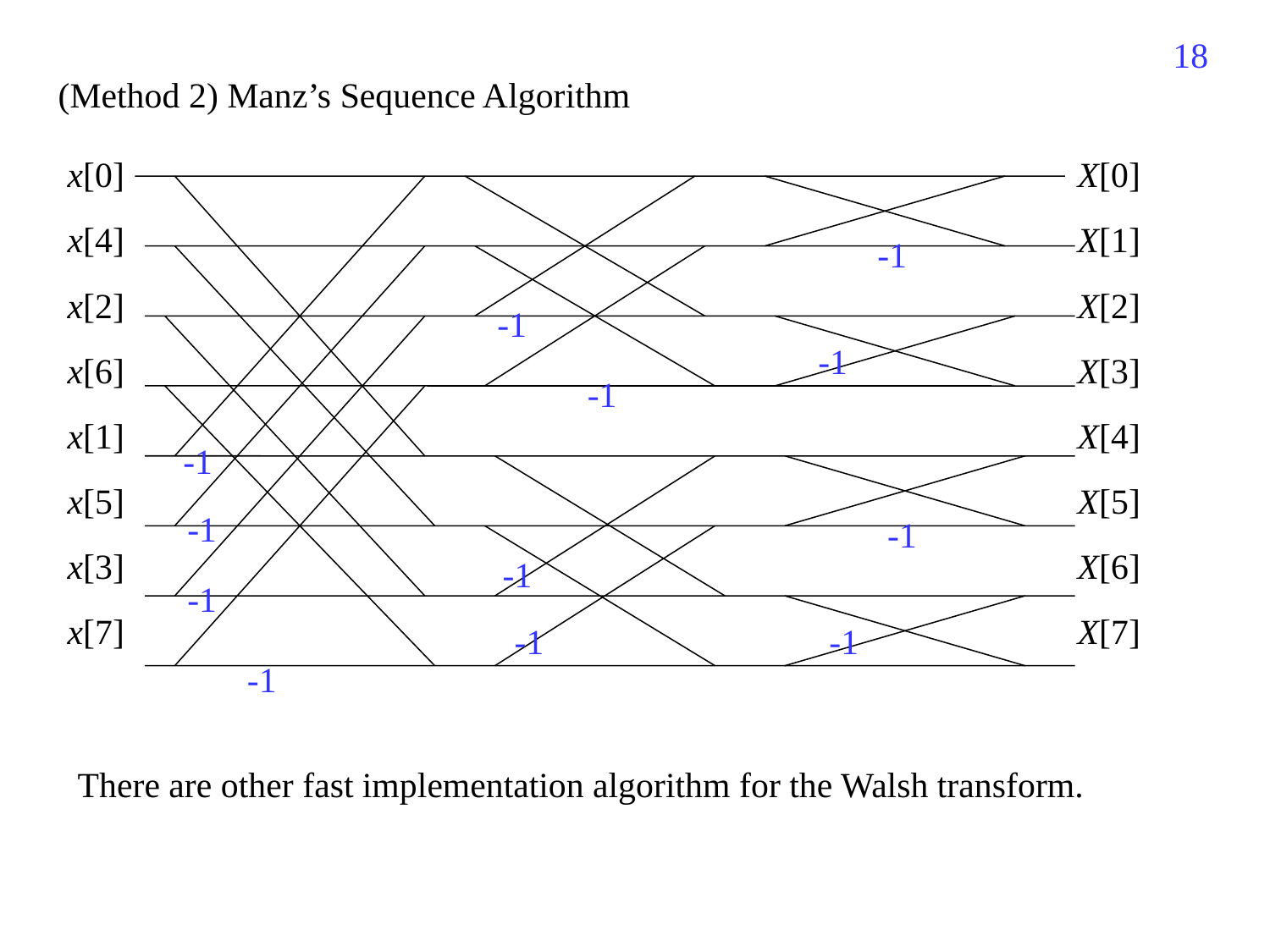

18
(Method 2) Manz’s Sequence Algorithm
x[0]
x[4]
x[2]
x[6]
x[1]
x[5]
x[3]
x[7]
X[0]
X[1]
X[2]
X[3]
X[4]
X[5]
X[6]
X[7]

-1

-1

-1
-1

-1

-1
-1

-1
-1

-1
-1
-1

There are other fast implementation algorithm for the Walsh transform.